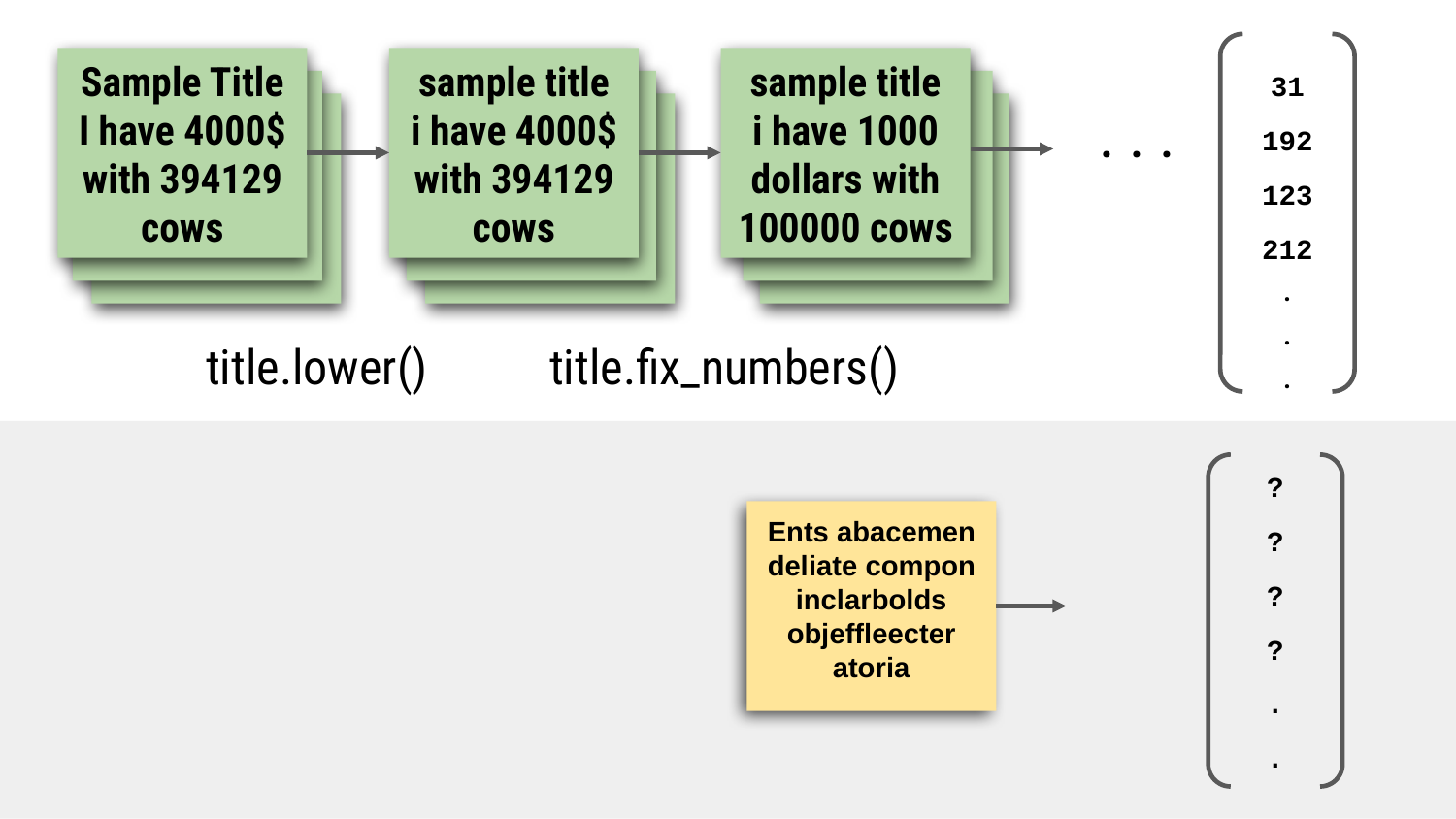

Sample Title I have 4000$ with 394129 cows
sample title
i have 4000$ with 394129 cows
sample title
i have 1000 dollars with 100000 cows
31
192
123
212
.
.
.

. . .

title.lower()
title.fix_numbers()

?
?
?
?
.
.

Ents abacemen deliate compon inclarbolds objeffleecter atoria